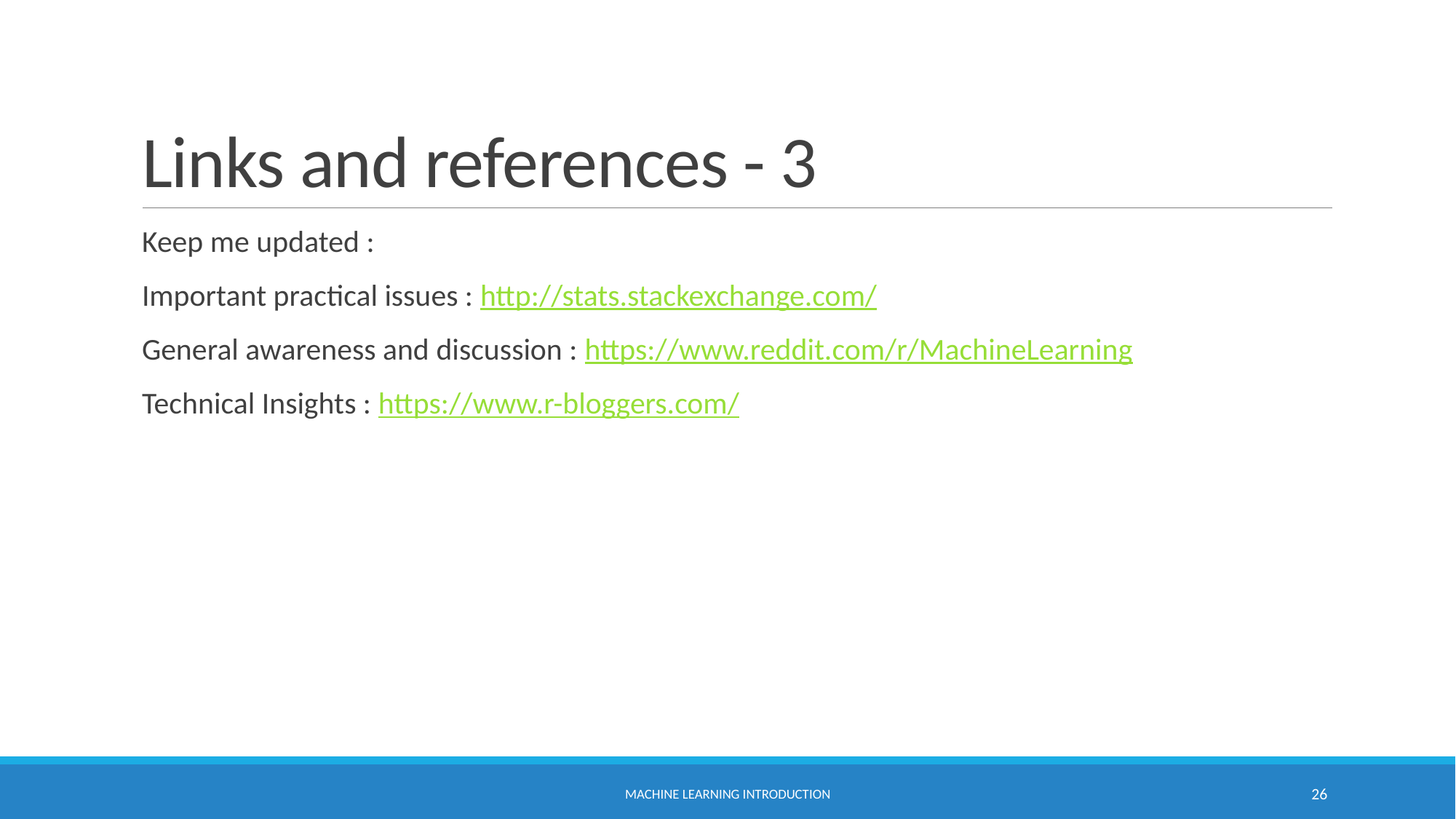

# Links and references - 3
Keep me updated :
Important practical issues : http://stats.stackexchange.com/
General awareness and discussion : https://www.reddit.com/r/MachineLearning
Technical Insights : https://www.r-bloggers.com/

Machine Learning Introduction
26